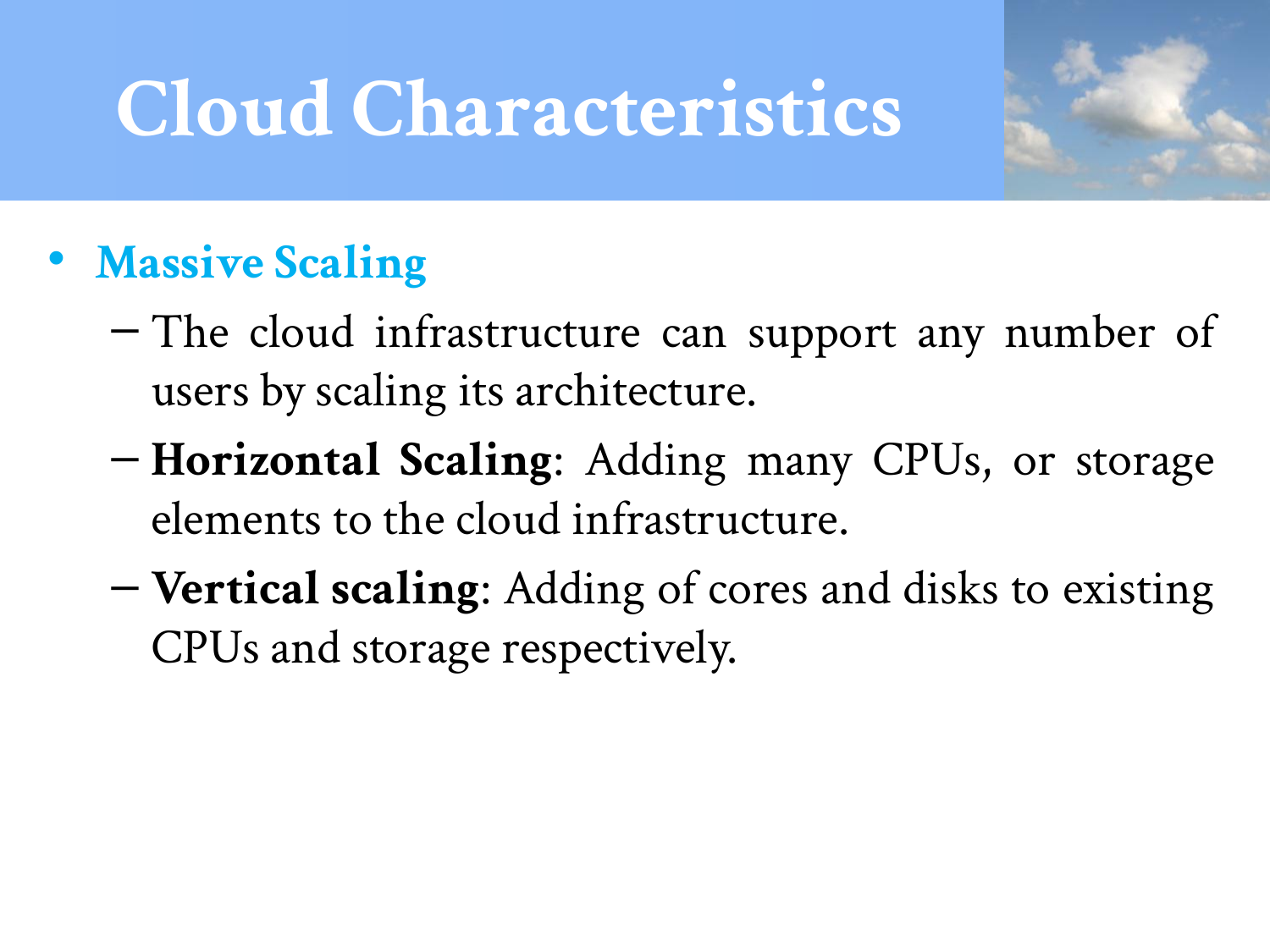

# Cloud Characteristics
Massive Scaling
The cloud infrastructure can support any number of users by scaling its architecture.
Horizontal Scaling: Adding many CPUs, or storage elements to the cloud infrastructure.
Vertical scaling: Adding of cores and disks to existing CPUs and storage respectively.